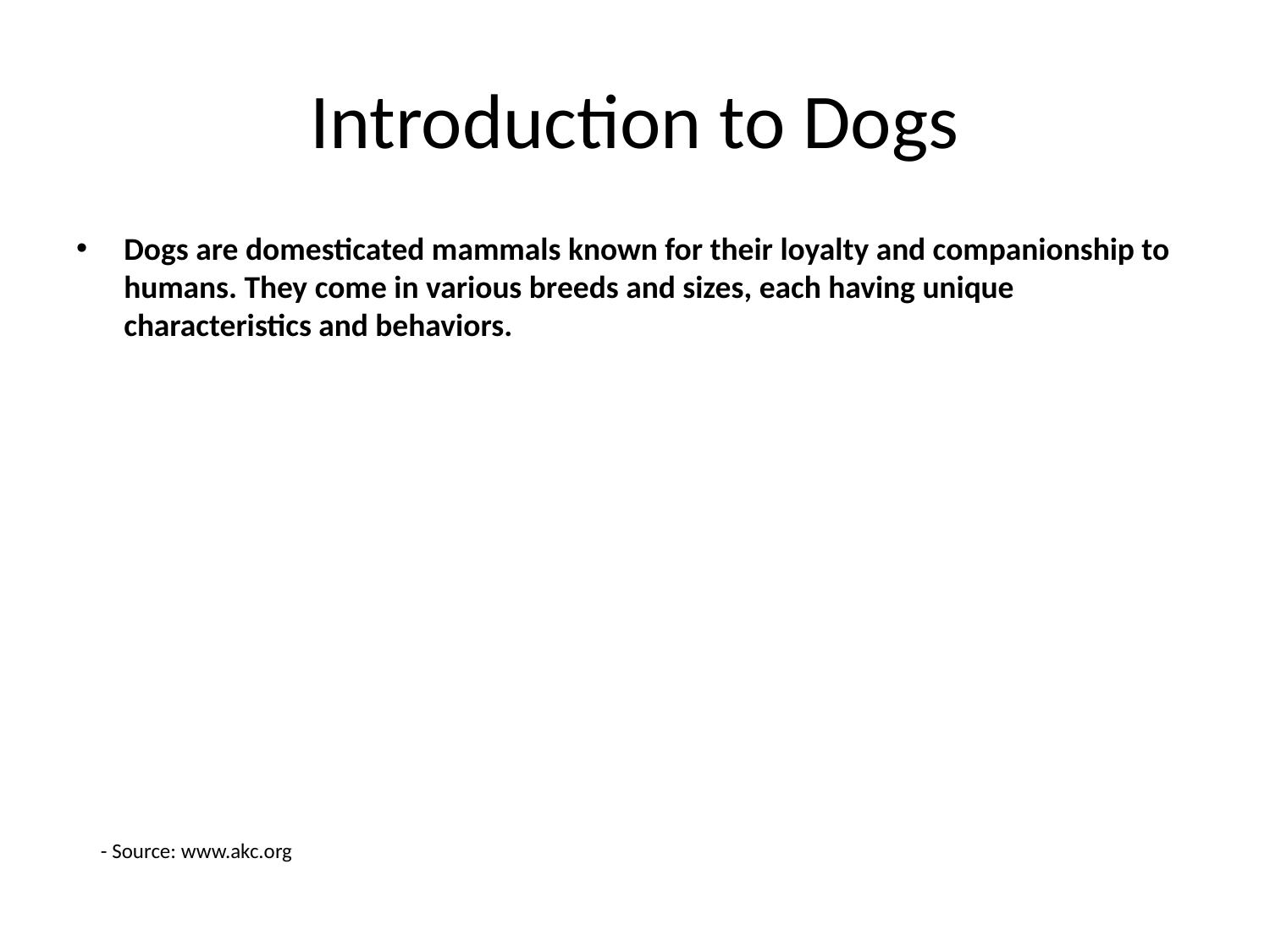

# Introduction to Dogs
Dogs are domesticated mammals known for their loyalty and companionship to humans. They come in various breeds and sizes, each having unique characteristics and behaviors.

- Source: www.akc.org